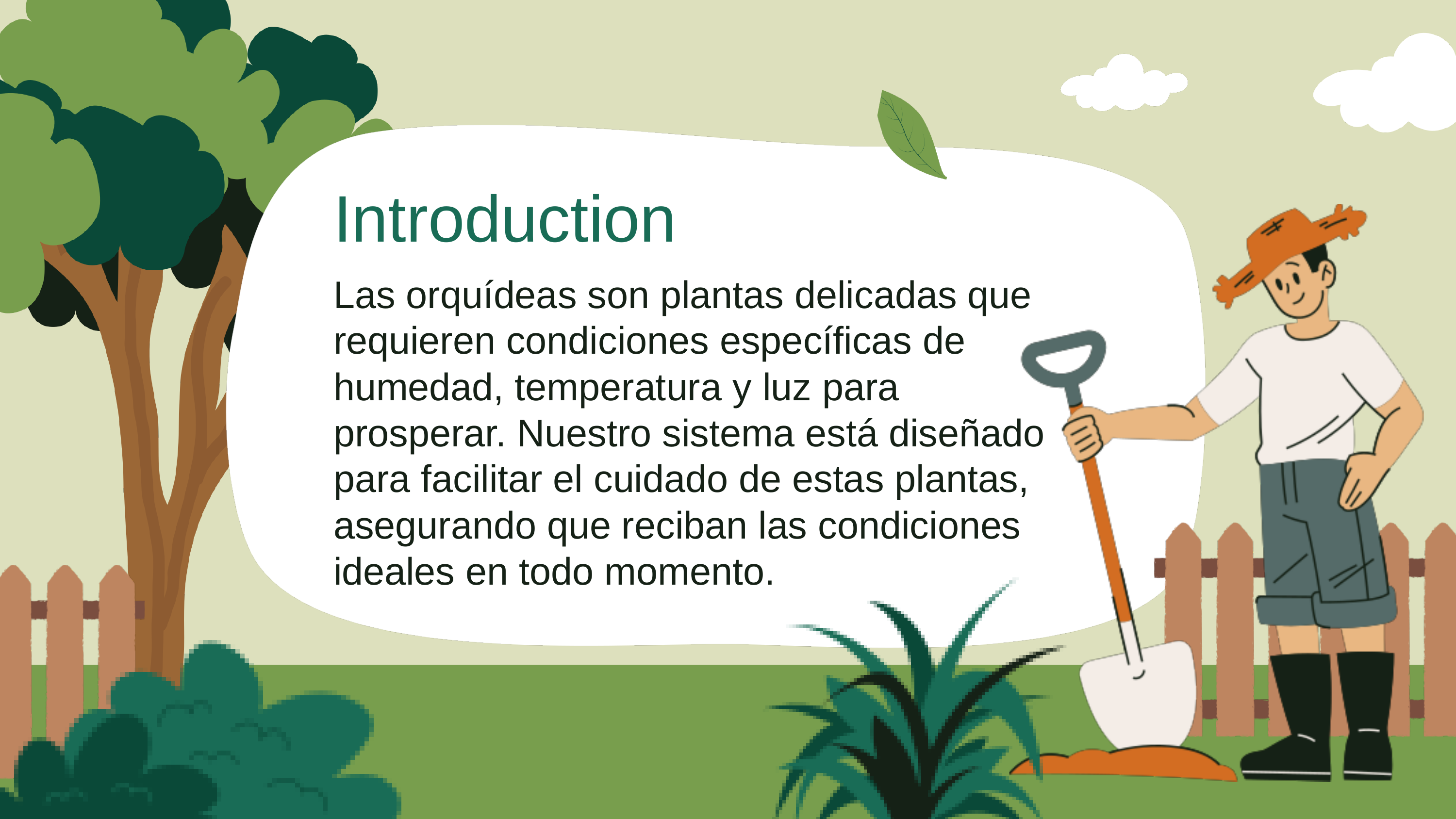

Introduction

Las orquídeas son plantas delicadas que requieren condiciones específicas de humedad, temperatura y luz para prosperar. Nuestro sistema está diseñado para facilitar el cuidado de estas plantas, asegurando que reciban las condiciones ideales en todo momento.